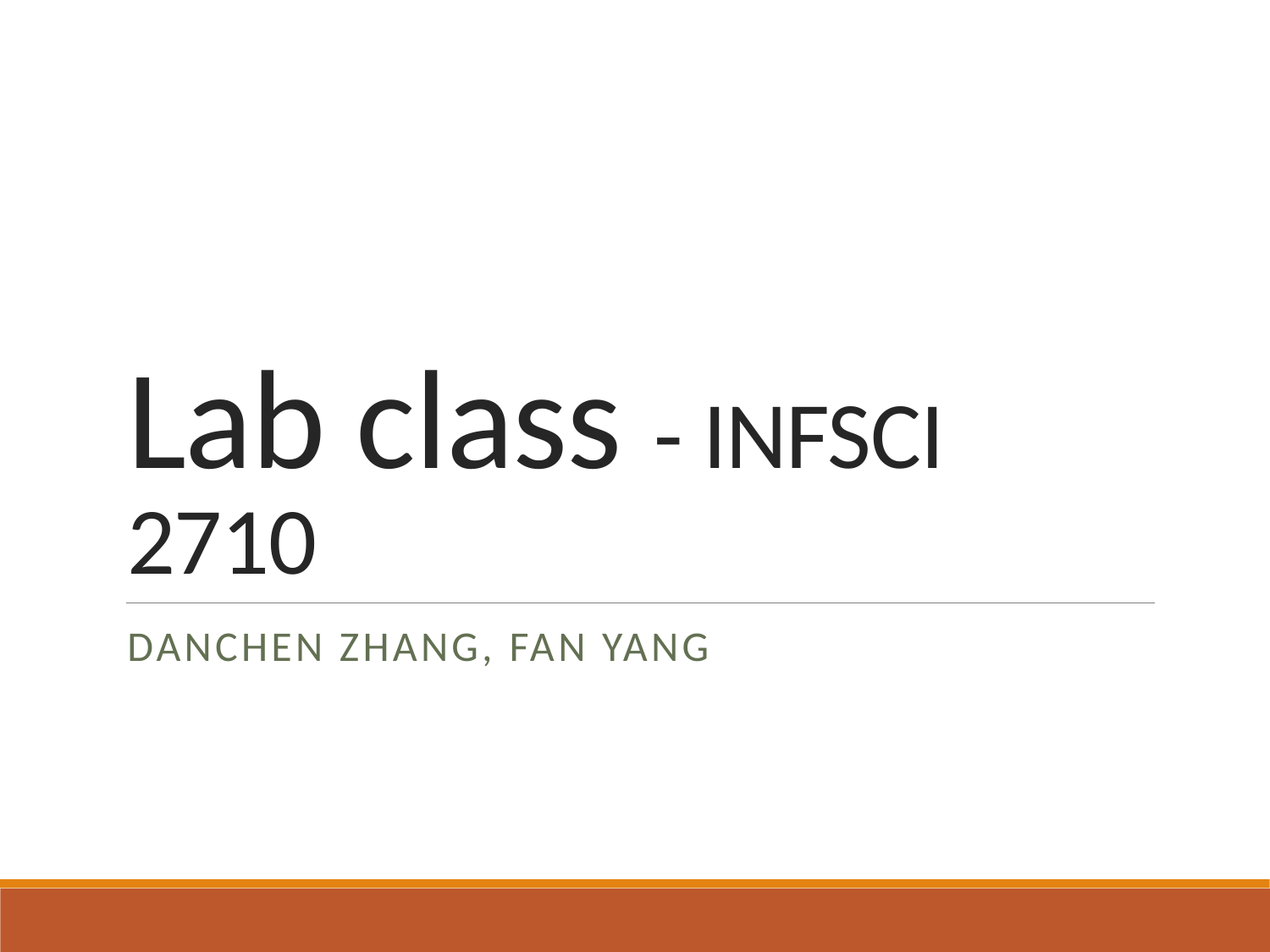

# Lab class - INFSCI 2710
Danchen Zhang, Fan Yang